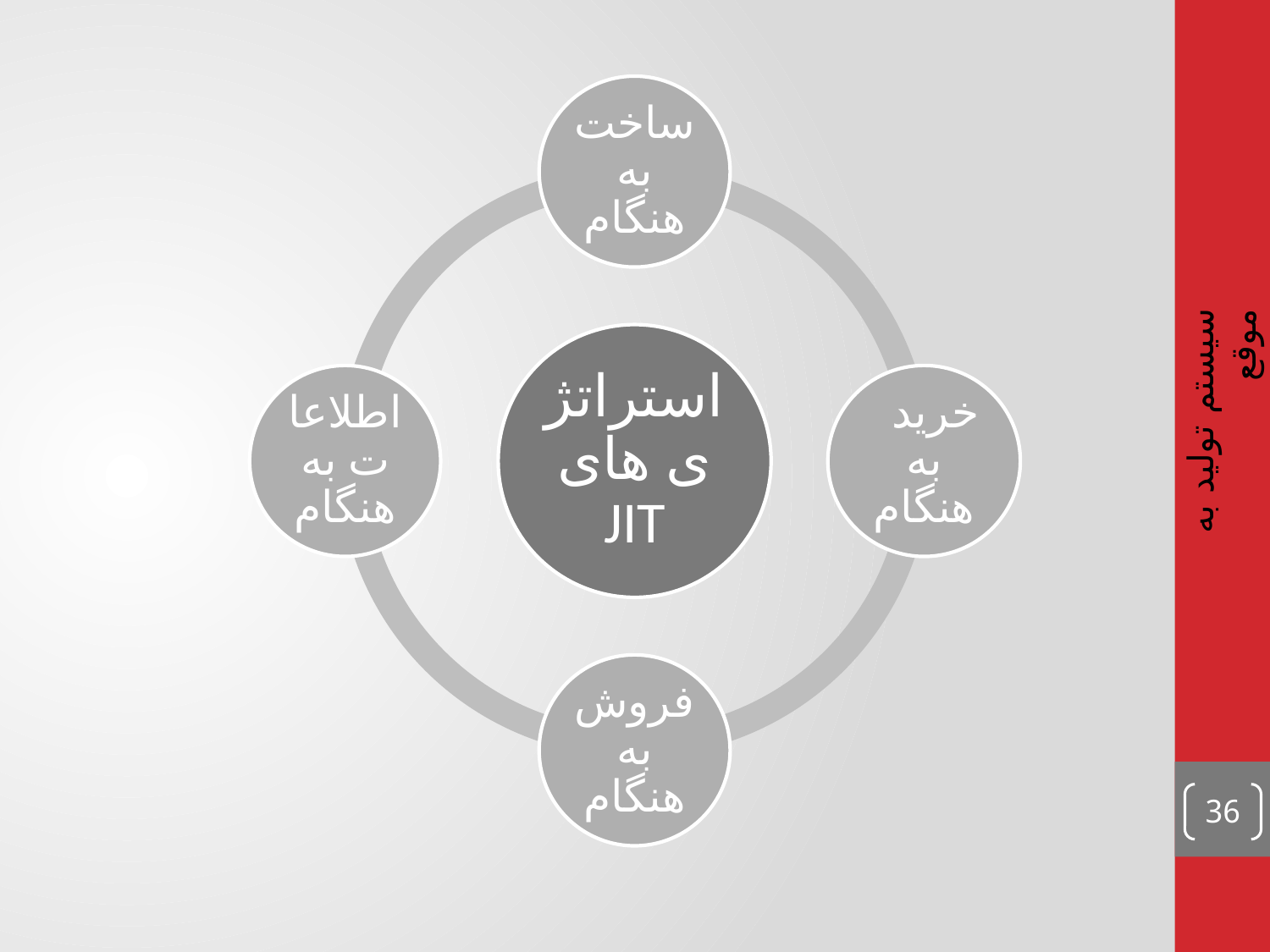

استراتژی های JIT
ساخت به هنگام
خرید   به هنگام
فروش به هنگام
اطلاعات به هنگام
سیستم تولید به موقع
36